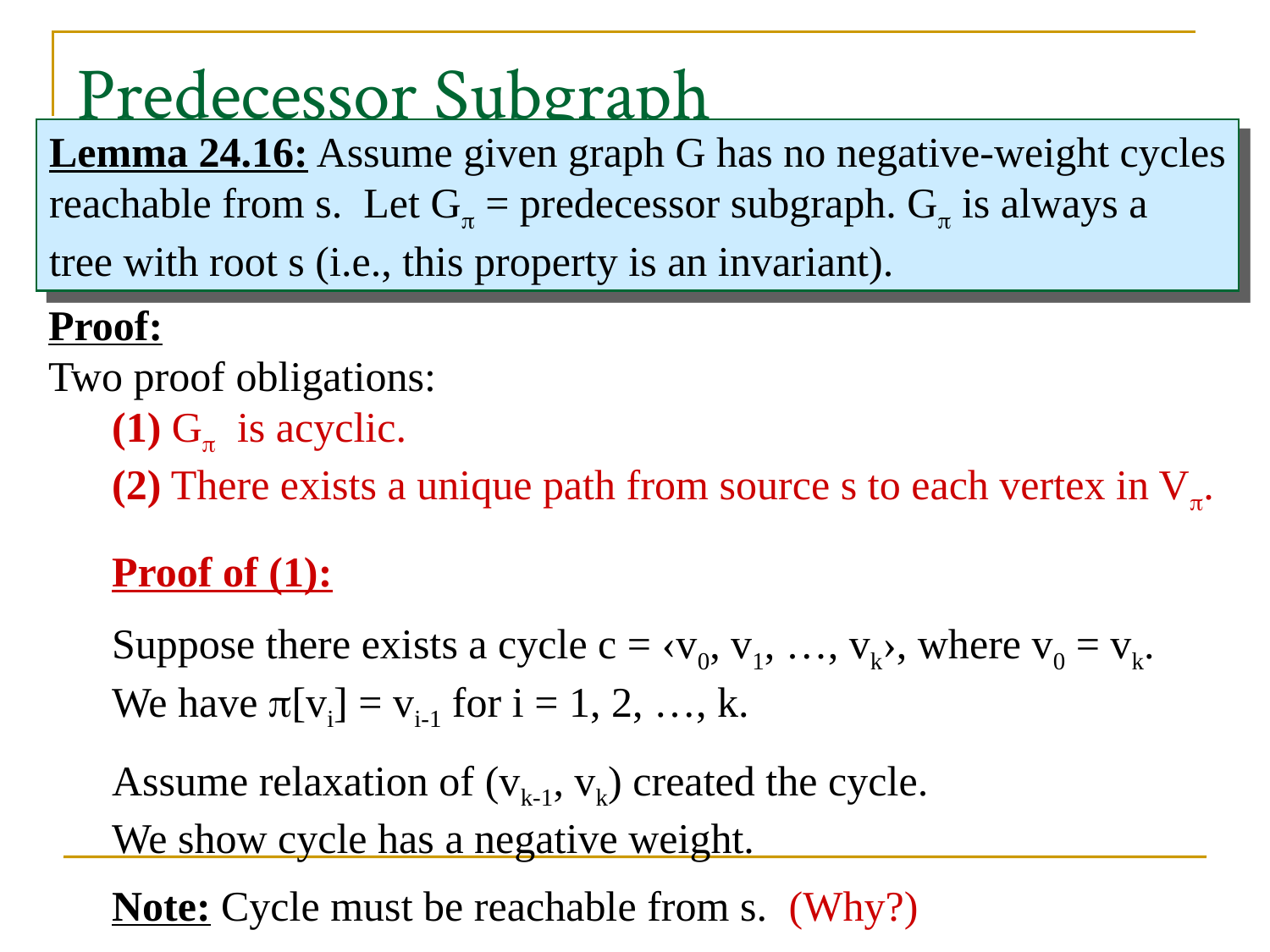

# Predecessor Subgraph
Lemma 24.16: Assume given graph G has no negative-weight cycles
reachable from s.  Let Gπ = predecessor subgraph. Gπ is always a
tree with root s (i.e., this property is an invariant).
Proof:
Two proof obligations:
(1) Gπ  is acyclic.
(2) There exists a unique path from source s to each vertex in Vπ.

Proof of (1):

Suppose there exists a cycle c = ‹v0, v1, …, vk›, where v0 = vk.
We have π[vi] = vi-1 for i = 1, 2, …, k.

Assume relaxation of (vk-1, vk) created the cycle.
We show cycle has a negative weight.

Note: Cycle must be reachable from s.  (Why?)